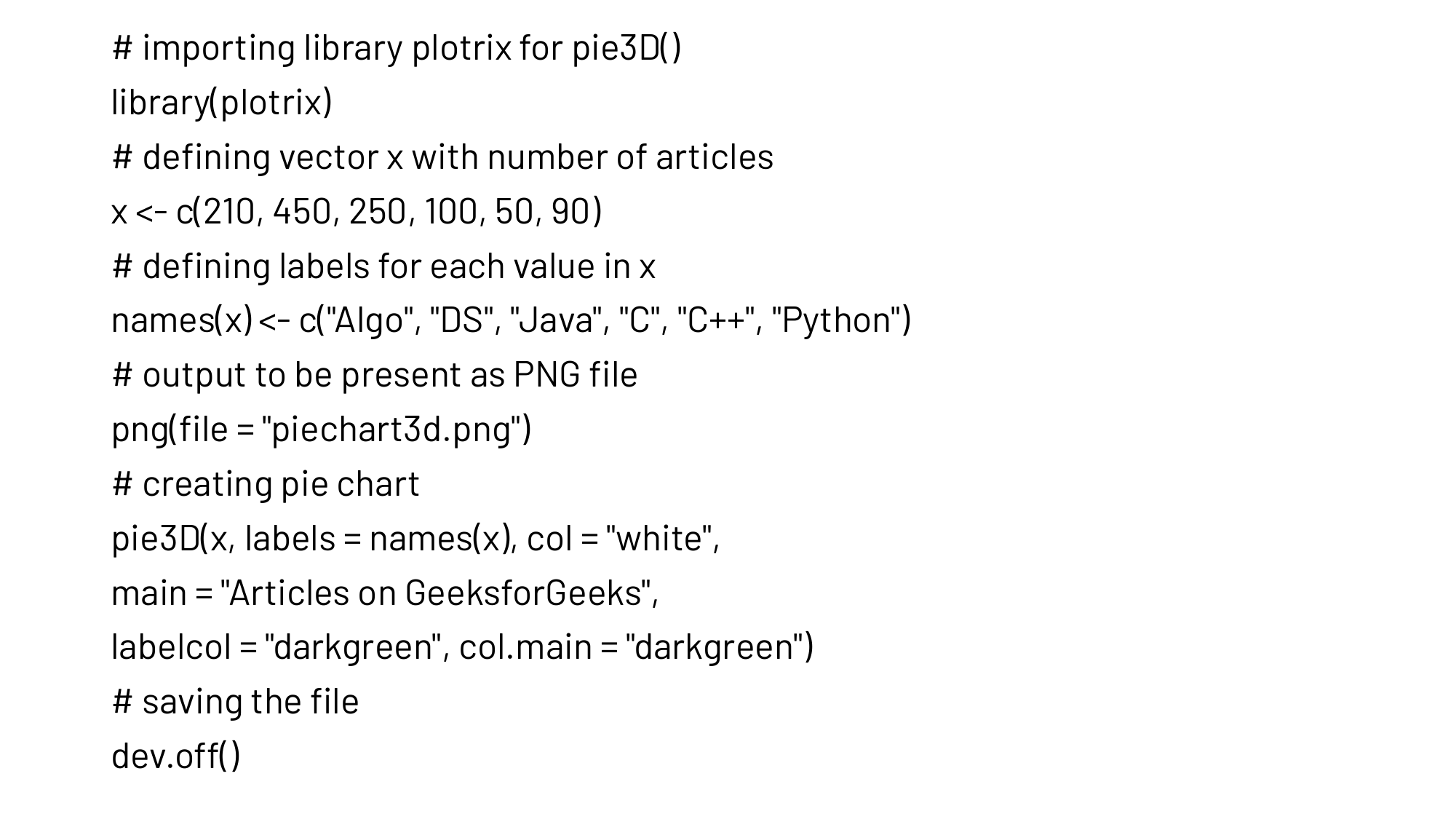

# importing library plotrix for pie3D()
library(plotrix)
# defining vector x with number of articles
x <- c(210, 450, 250, 100, 50, 90)
# defining labels for each value in x
names(x) <- c("Algo", "DS", "Java", "C", "C++", "Python")
# output to be present as PNG file
png(file = "piechart3d.png")
# creating pie chart
pie3D(x, labels = names(x), col = "white",
main = "Articles on GeeksforGeeks",
labelcol = "darkgreen", col.main = "darkgreen")
# saving the file
dev.off()